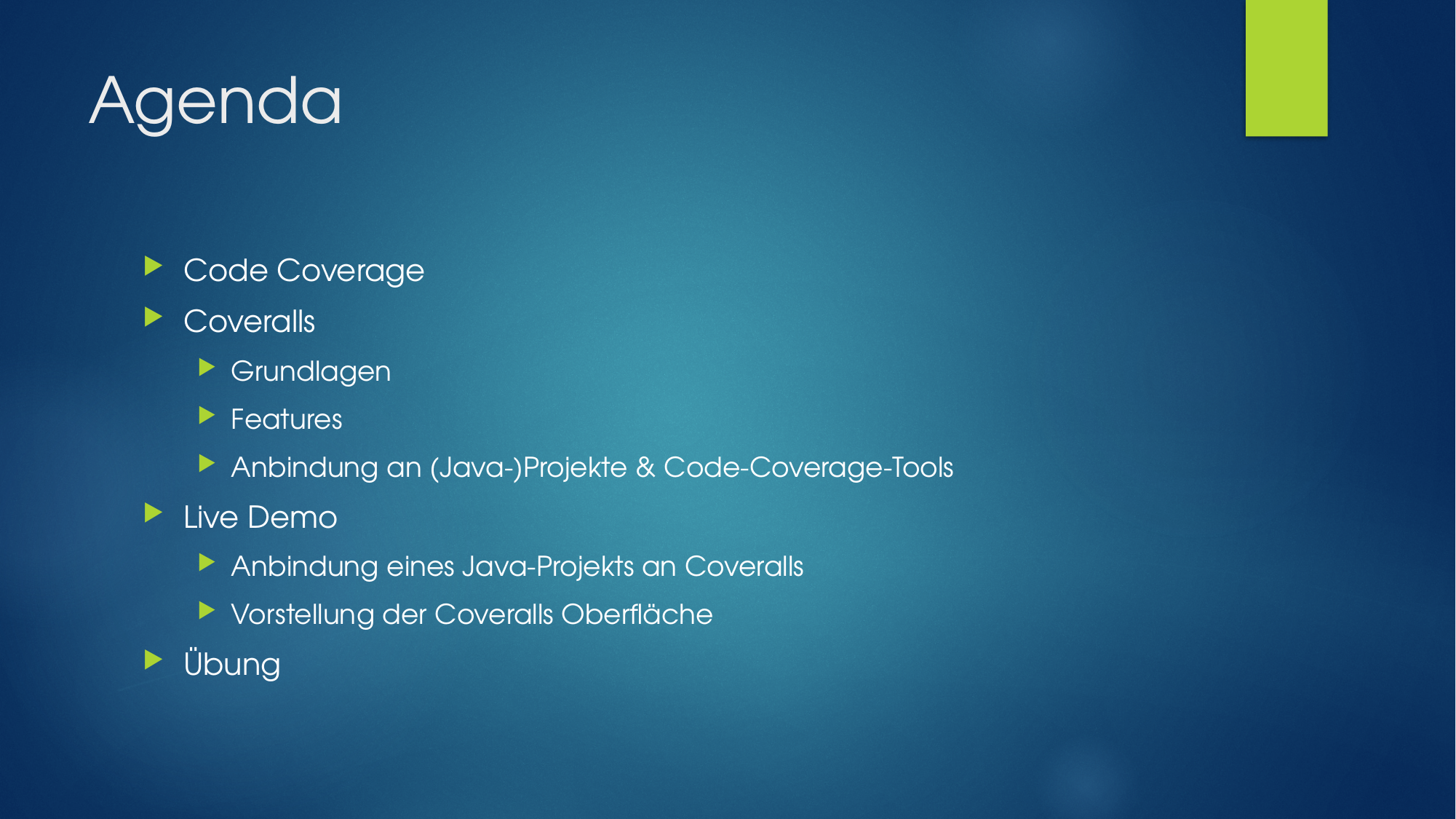

# Agenda
Code Coverage
Coveralls
Grundlagen
Features
Anbindung an (Java-)Projekte & Code-Coverage-Tools
Live Demo
Anbindung eines Java-Projekts an Coveralls
Vorstellung der Coveralls Oberfläche
Übung